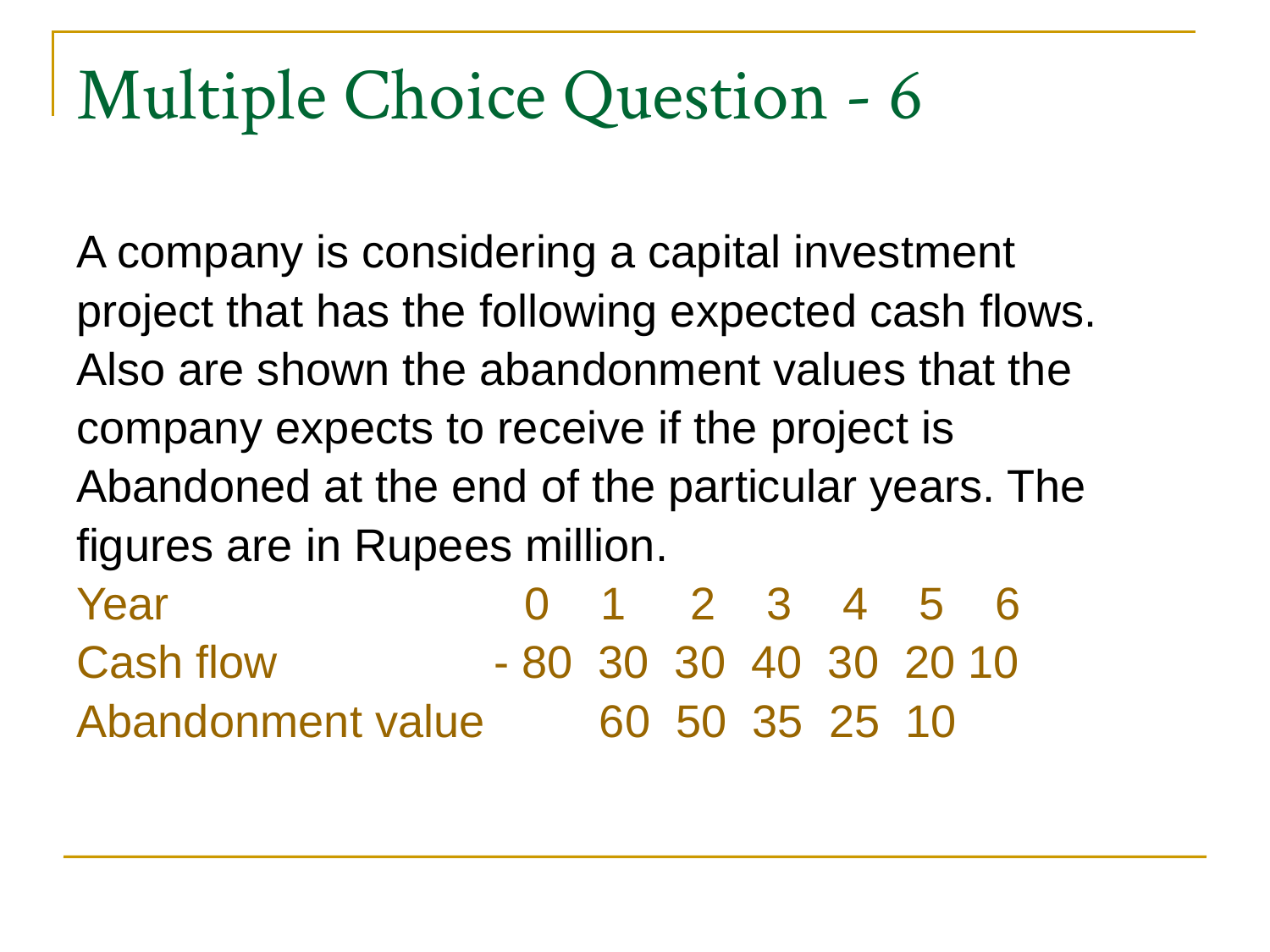

# Multiple Choice Question - 6
A company is considering a capital investment
project that has the following expected cash flows.
Also are shown the abandonment values that the
company expects to receive if the project is
Abandoned at the end of the particular years. The
figures are in Rupees million.
Year                            0    1     2    3    4    5    6
Cash flow                 - 80  30  30  40  30  20 10
Abandonment value         60  50  35  25  10